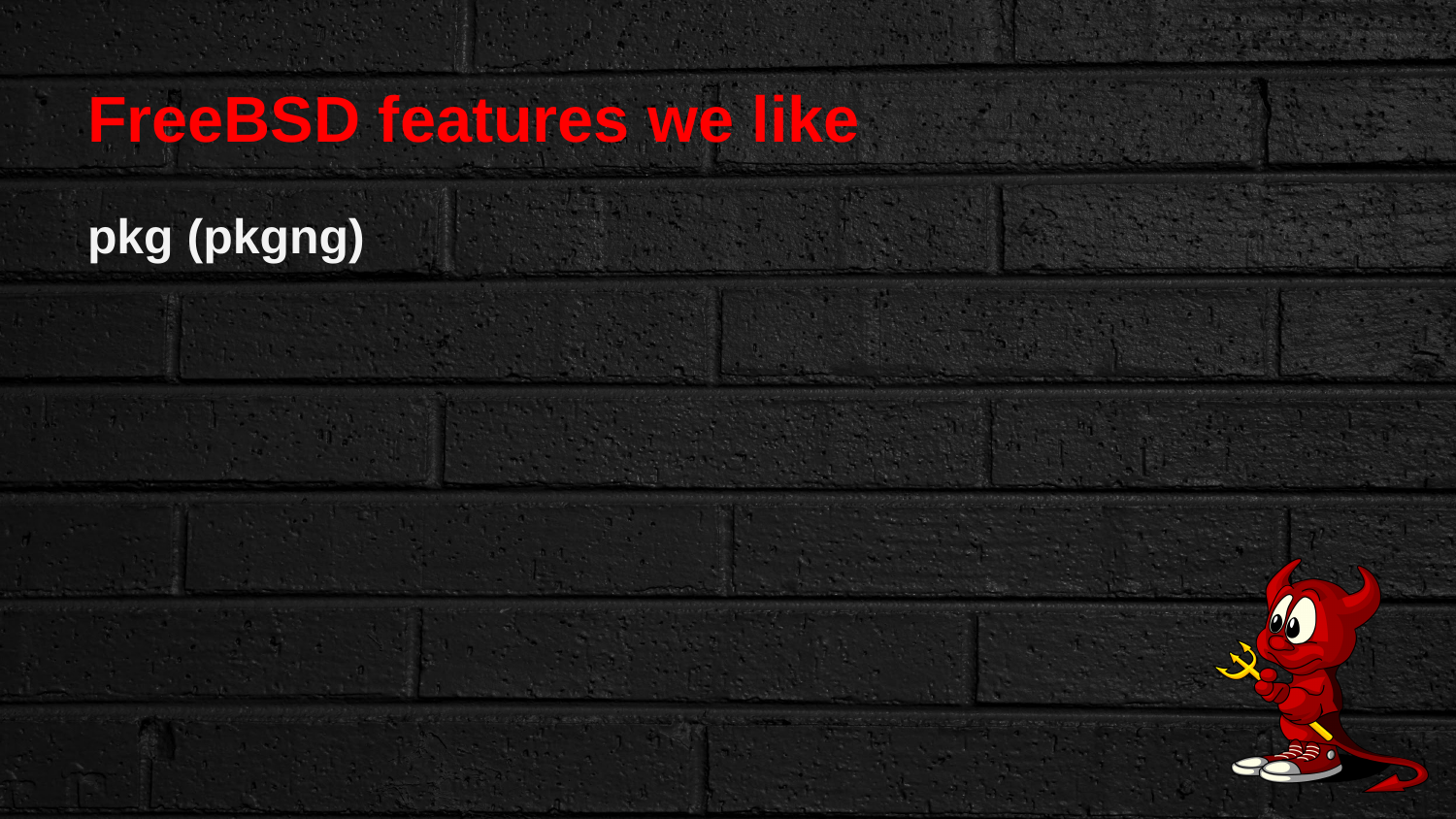

# FreeBSD features we like
pkg (pkgng)